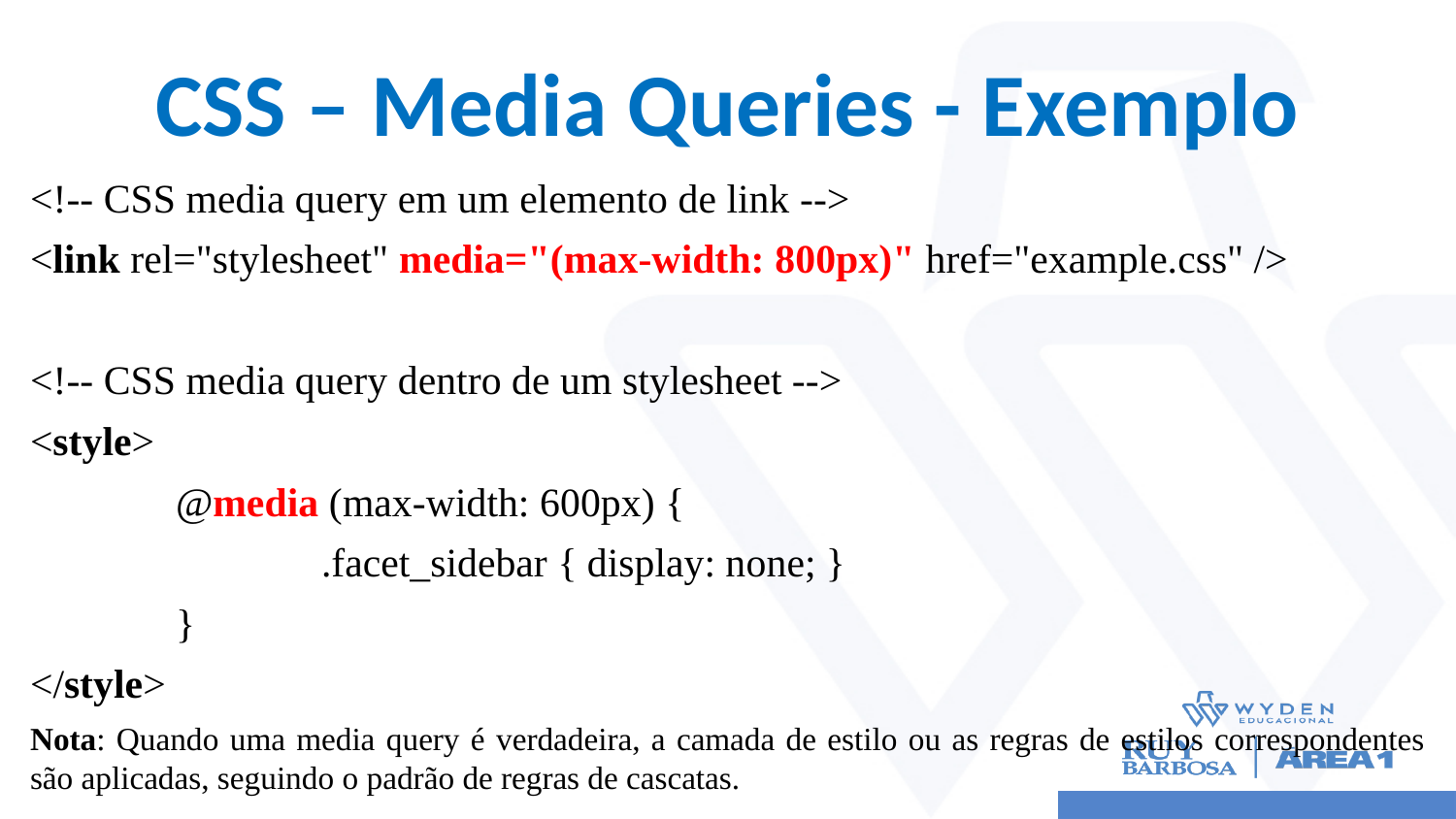

# CSS – Media Queries - Exemplo
<!-- CSS media query em um elemento de link -->
<link rel="stylesheet" media="(max-width: 800px)" href="example.css" />

<!-- CSS media query dentro de um stylesheet -->
<style>
	@media (max-width: 600px) {
  		.facet_sidebar { display: none; }
	}
</style>
Nota: Quando uma media query é verdadeira, a camada de estilo ou as regras de estilos correspondentes são aplicadas, seguindo o padrão de regras de cascatas.